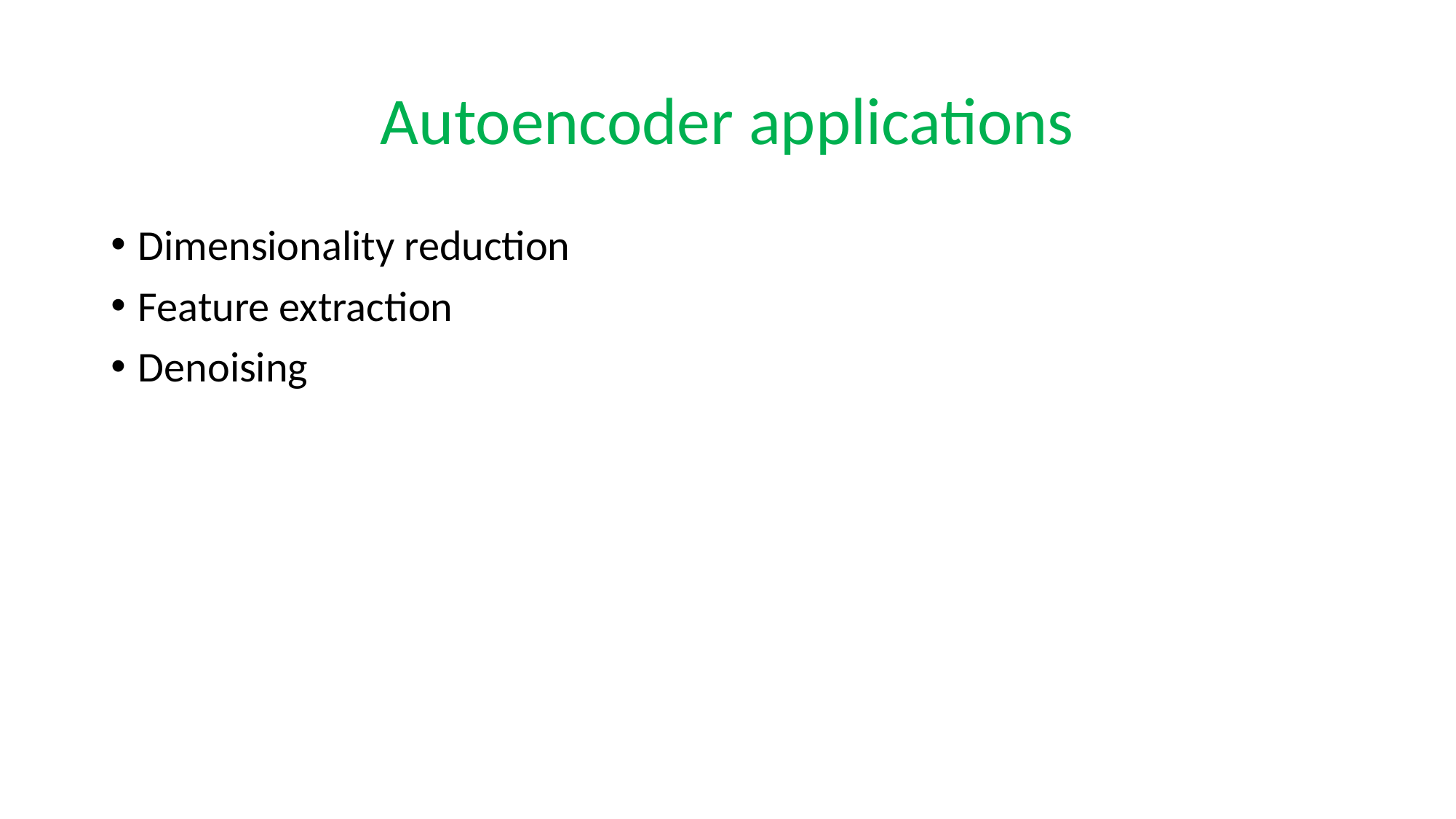

# Autoencoder applications
Dimensionality reduction
Feature extraction
Denoising